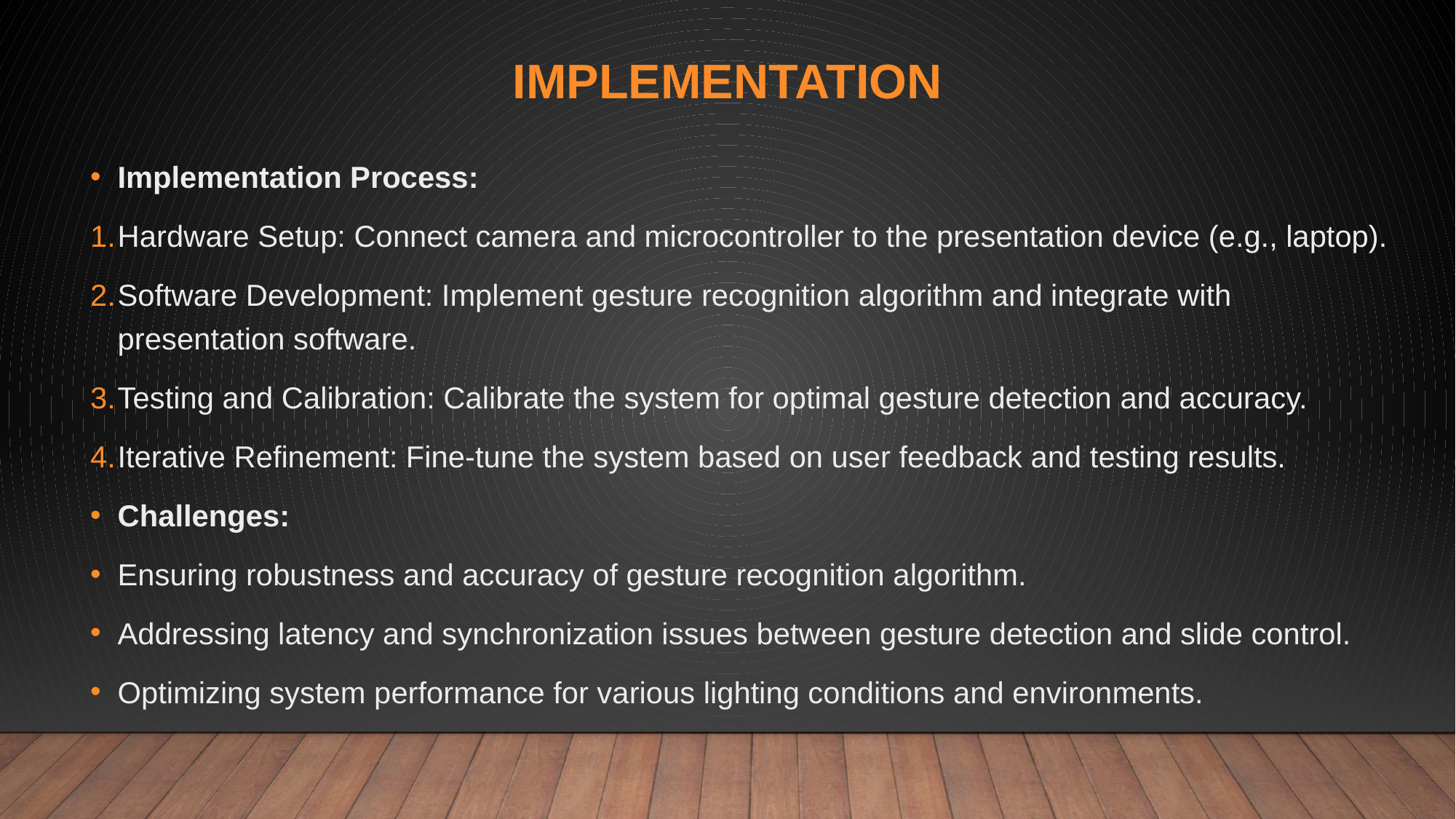

# Implementation
Implementation Process:
Hardware Setup: Connect camera and microcontroller to the presentation device (e.g., laptop).
Software Development: Implement gesture recognition algorithm and integrate with presentation software.
Testing and Calibration: Calibrate the system for optimal gesture detection and accuracy.
Iterative Refinement: Fine-tune the system based on user feedback and testing results.
Challenges:
Ensuring robustness and accuracy of gesture recognition algorithm.
Addressing latency and synchronization issues between gesture detection and slide control.
Optimizing system performance for various lighting conditions and environments.